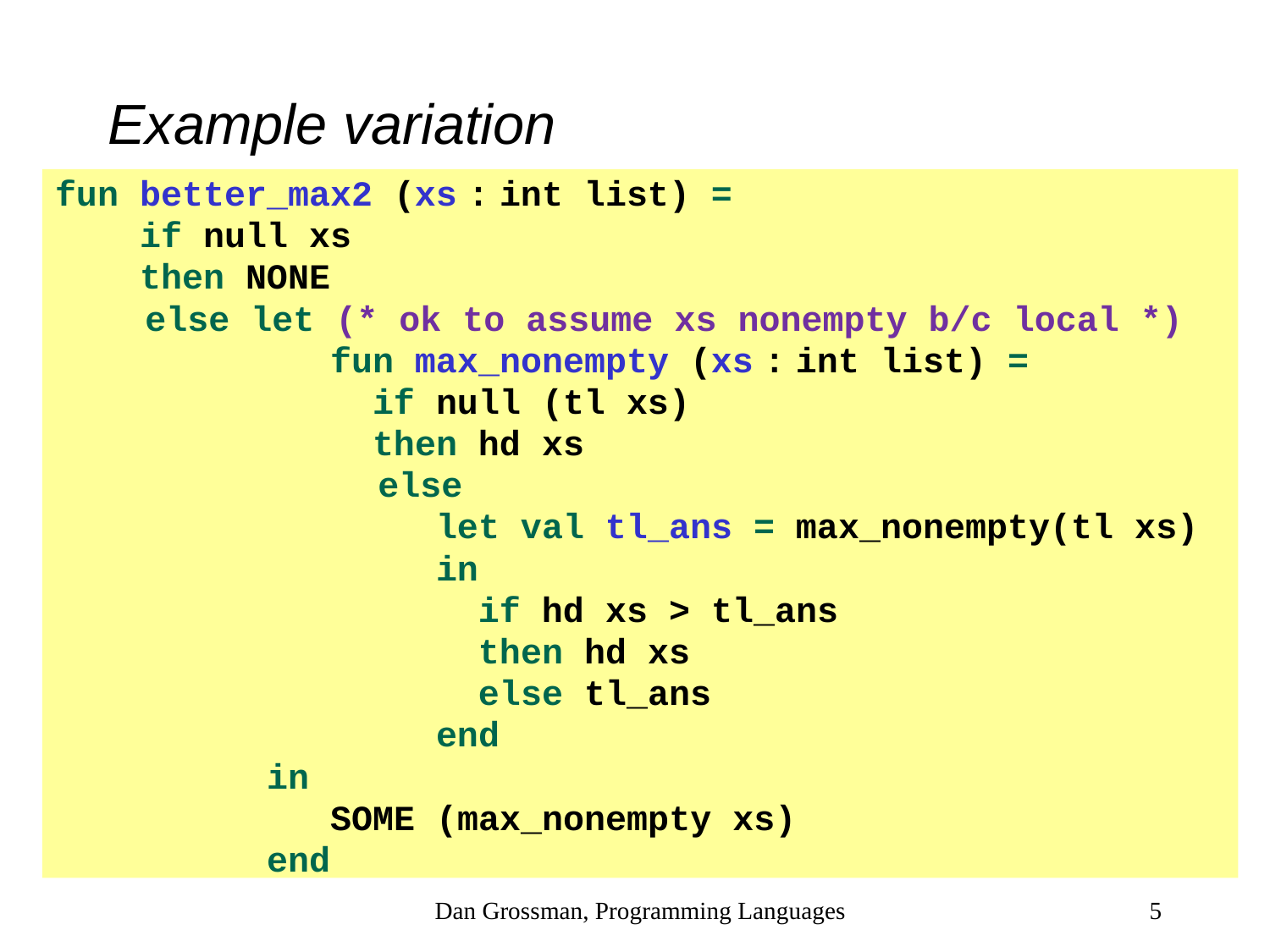

# Example variation
fun better_max2 (xs : int list) =
    if null xs
    then NONE
	  else let (* ok to assume xs nonempty b/c local *)
             fun max_nonempty (xs : int list) =
               if null (tl xs)
               then hd xs
	             else
                  let val tl_ans = max_nonempty(tl xs)
                  in
                    if hd xs > tl_ans
                    then hd xs
                    else tl_ans
                  end
          in
             SOME (max_nonempty xs)
          end
Dan Grossman, Programming Languages
5